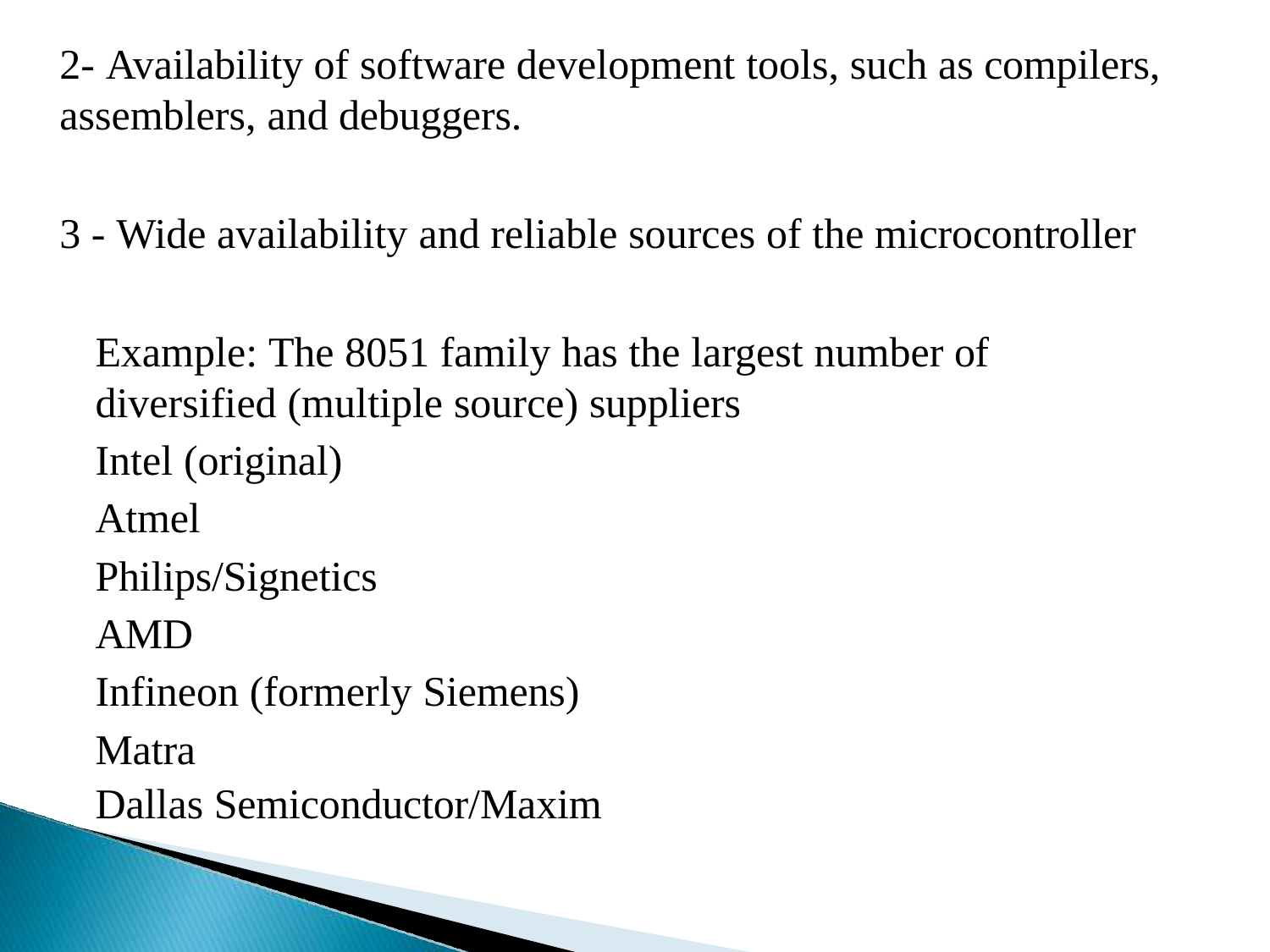

2- Availability of software development tools, such as compilers,
assemblers, and debuggers.

3 - Wide availability and reliable sources of the microcontroller

Example: The 8051 family has the largest number of diversified (multiple source) suppliers
Intel (original)
Atmel
Philips/Signetics
AMD
Infineon (formerly Siemens)
Matra
Dallas Semiconductor/Maxim